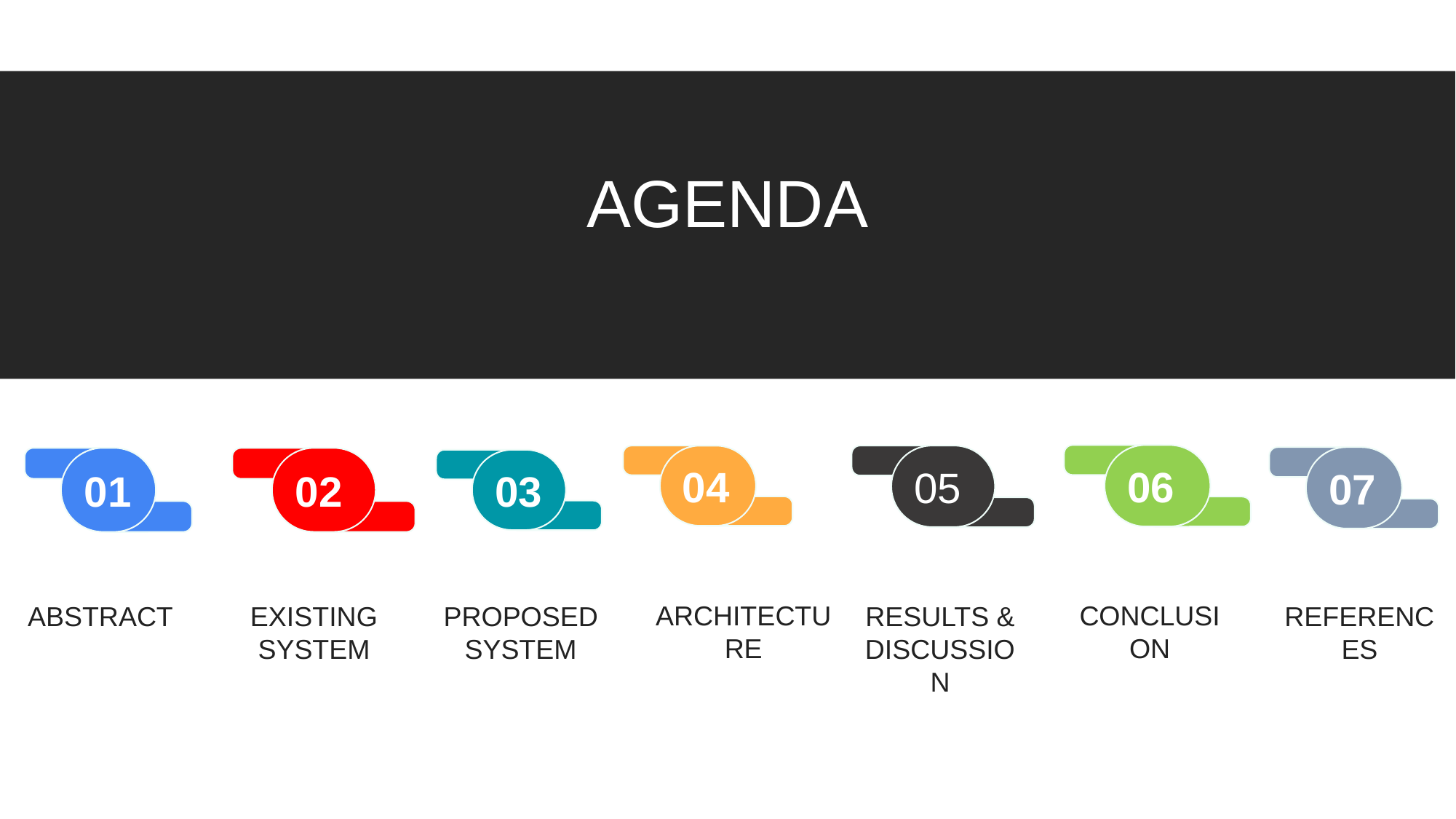

AGENDA

06

05

04

07

01

02

03

ARCHITECTURE
CONCLUSION
PROPOSED SYSTEM
ABSTRACT
EXISTING SYSTEM
RESULTS & DISCUSSION
REFERENCES